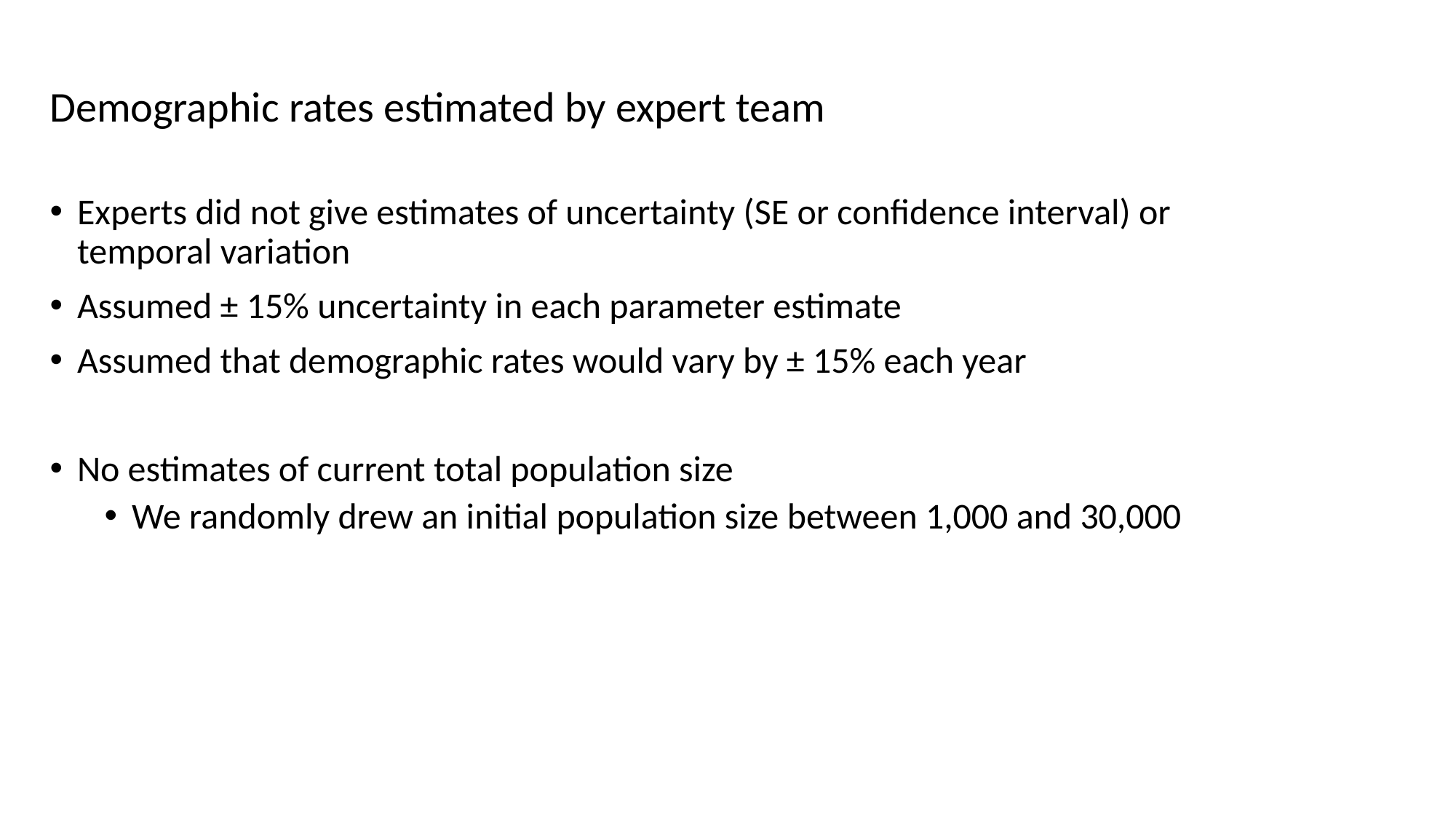

# Demographic rates estimated by expert team
Experts did not give estimates of uncertainty (SE or confidence interval) or temporal variation
Assumed ± 15% uncertainty in each parameter estimate
Assumed that demographic rates would vary by ± 15% each year

No estimates of current total population size
We randomly drew an initial population size between 1,000 and 30,000